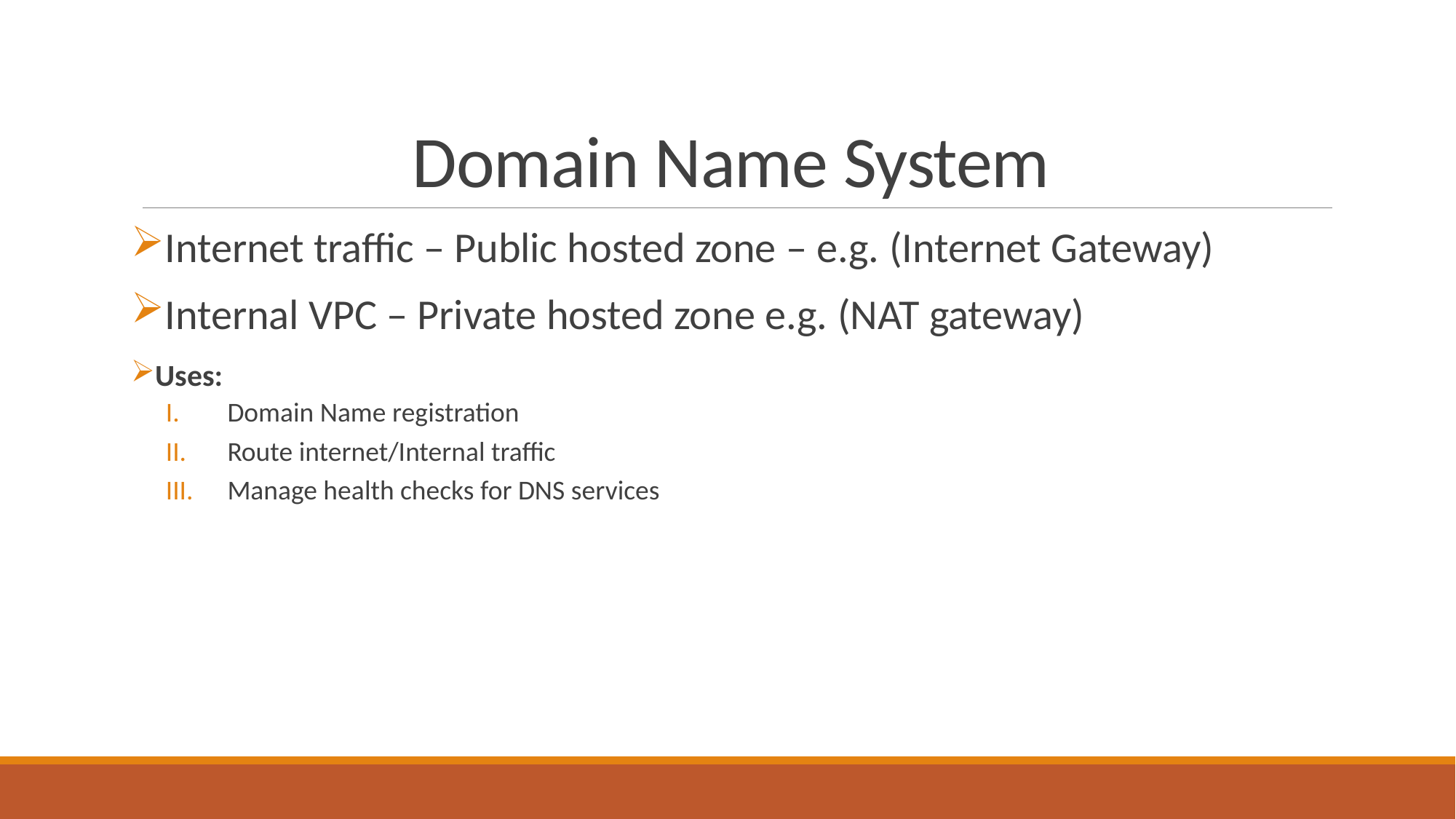

# Domain Name System
Internet traffic – Public hosted zone – e.g. (Internet Gateway)
Internal VPC – Private hosted zone e.g. (NAT gateway)
Uses:
Domain Name registration
Route internet/Internal traffic
Manage health checks for DNS services